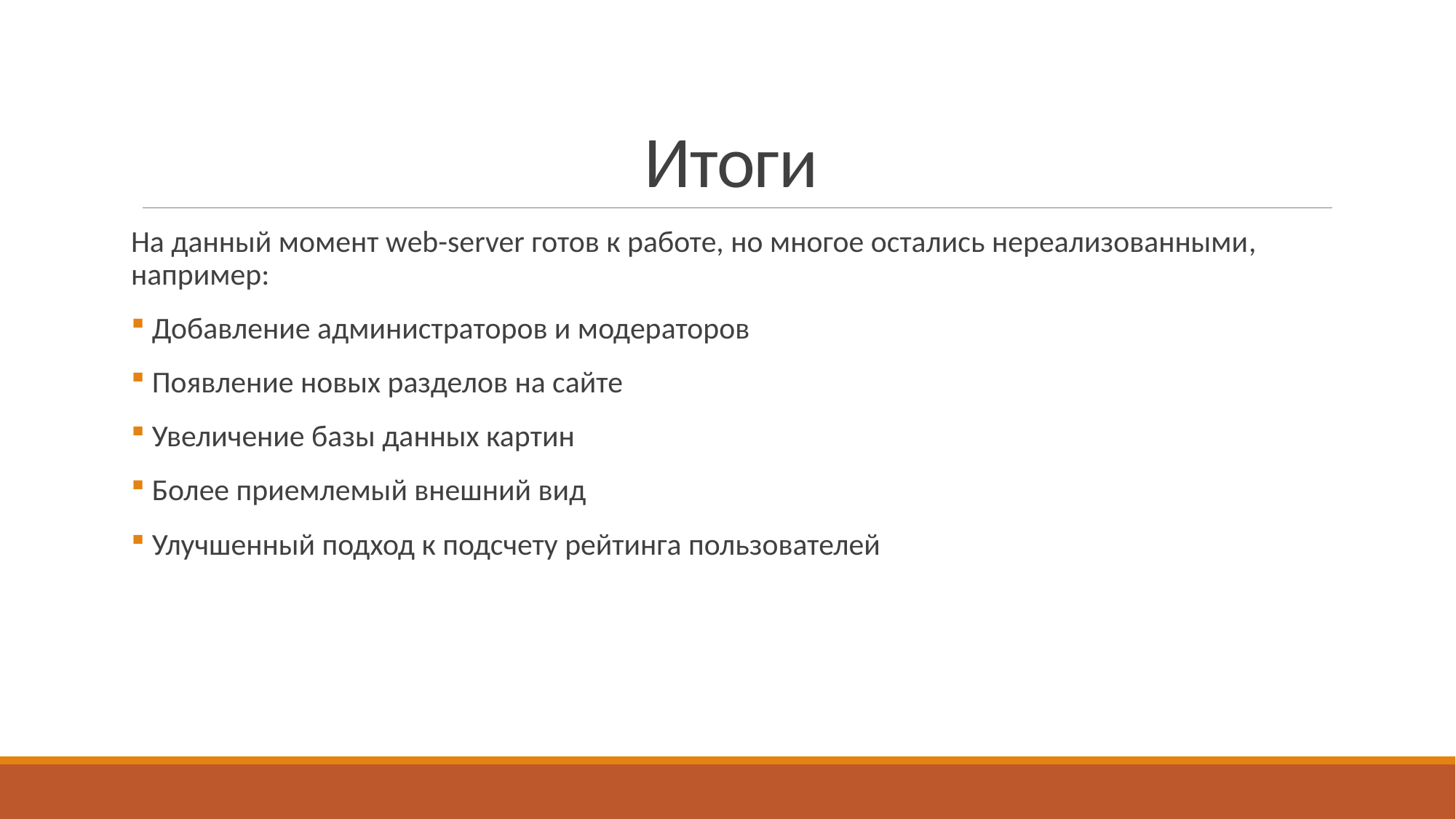

# Итоги
На данный момент web-server готов к работе, но многое остались нереализованными, например:
 Добавление администраторов и модераторов
 Появление новых разделов на сайте
 Увеличение базы данных картин
 Более приемлемый внешний вид
 Улучшенный подход к подсчету рейтинга пользователей